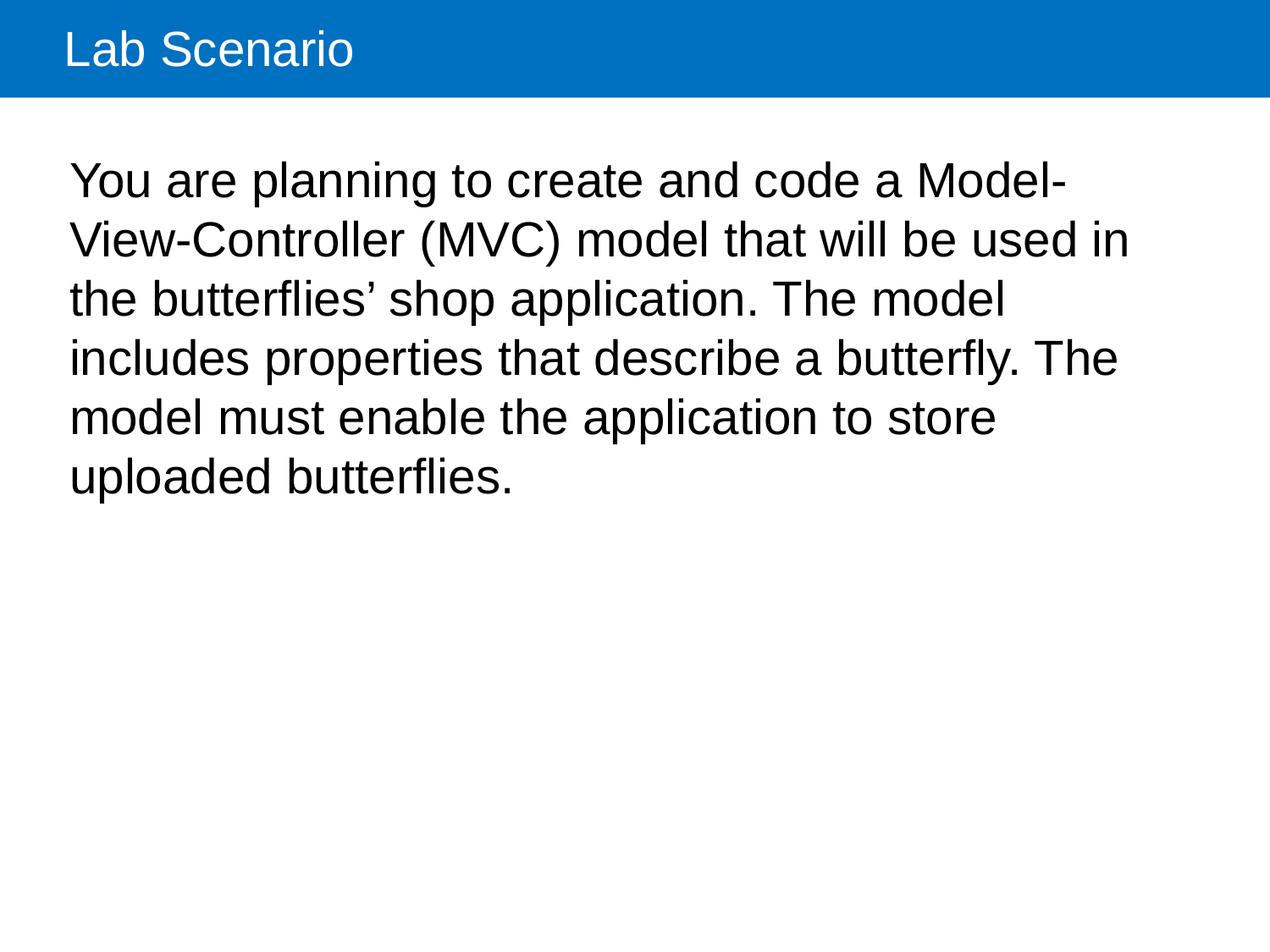

# Lab Scenario
You are planning to create and code a Model-View-Controller (MVC) model that will be used in the butterflies’ shop application. The model includes properties that describe a butterfly. The model must enable the application to store uploaded butterflies.